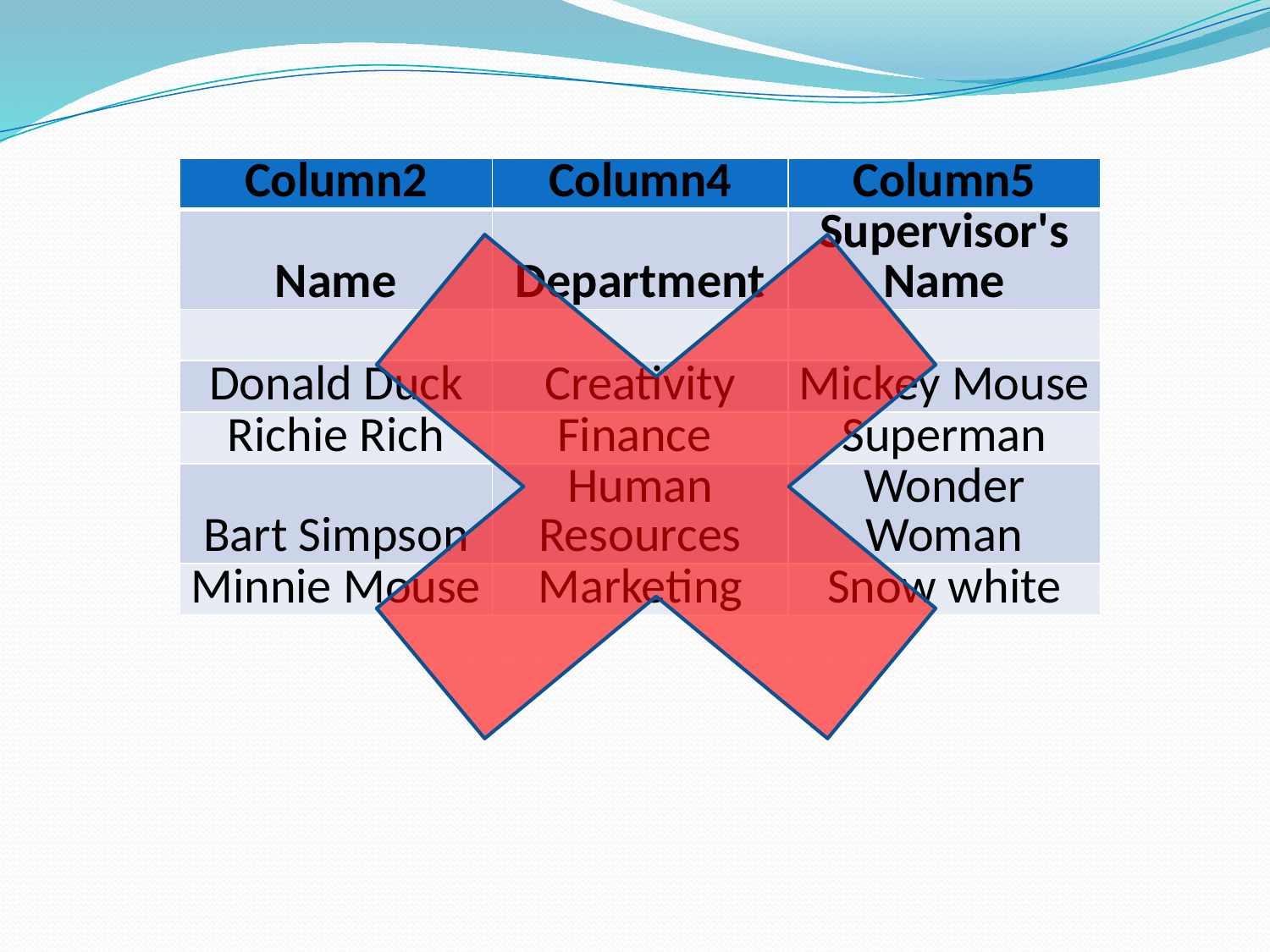

| Column2 | Column4 | Column5 |
| --- | --- | --- |
| Name | Department | Supervisor's Name |
|  |  |  |
| Donald Duck | Creativity | Mickey Mouse |
| Richie Rich | Finance | Superman |
| Bart Simpson | Human Resources | Wonder Woman |
| Minnie Mouse | Marketing | Snow white |